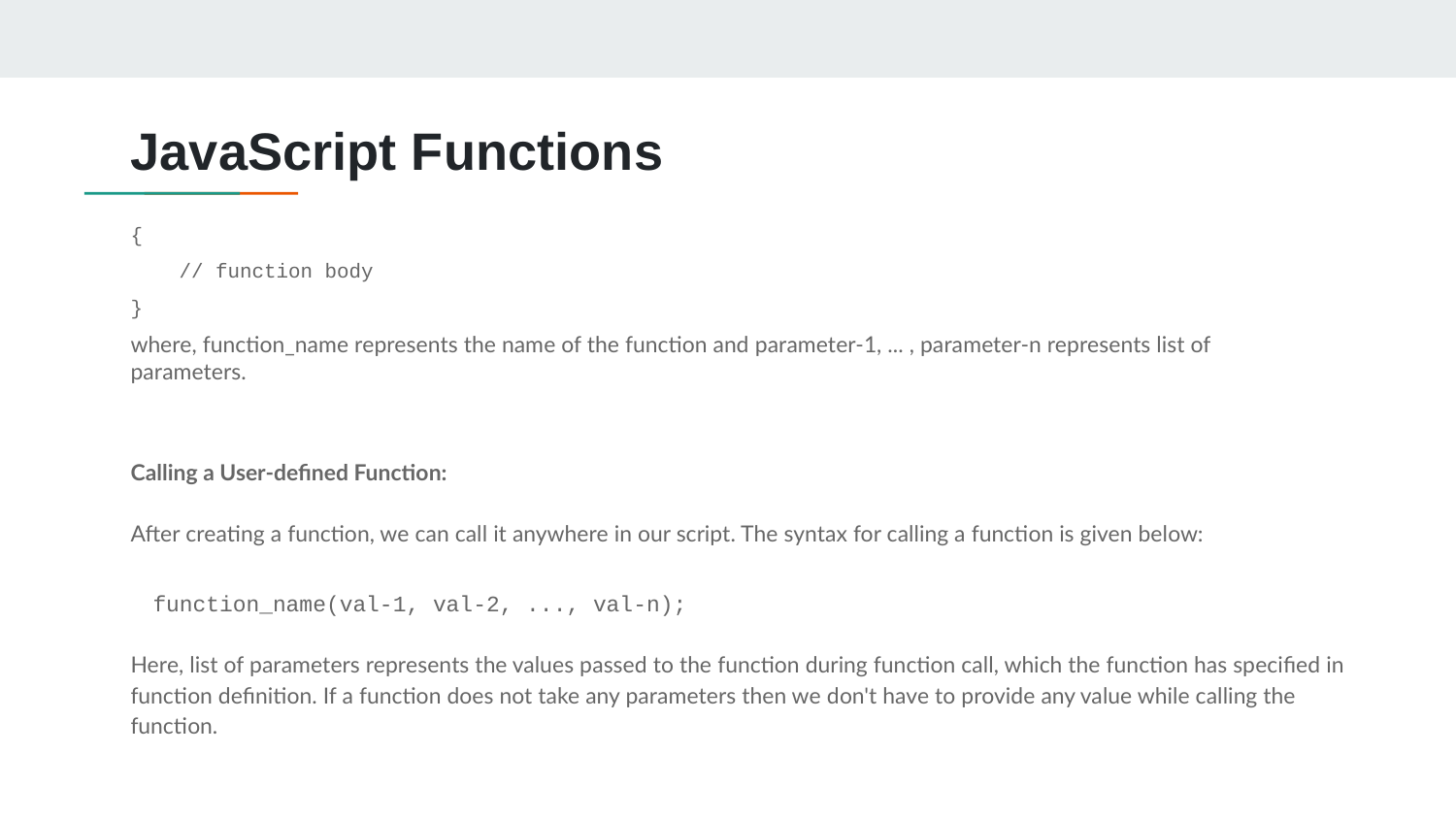

# JavaScript Functions
{
    // function body
}
where, function_name represents the name of the function and parameter-1, ... , parameter-n represents list of parameters.

Calling a User-defined Function:
After creating a function, we can call it anywhere in our script. The syntax for calling a function is given below:
function_name(val-1, val-2, ..., val-n);
Here, list of parameters represents the values passed to the function during function call, which the function has specified in function definition. If a function does not take any parameters then we don't have to provide any value while calling the function.